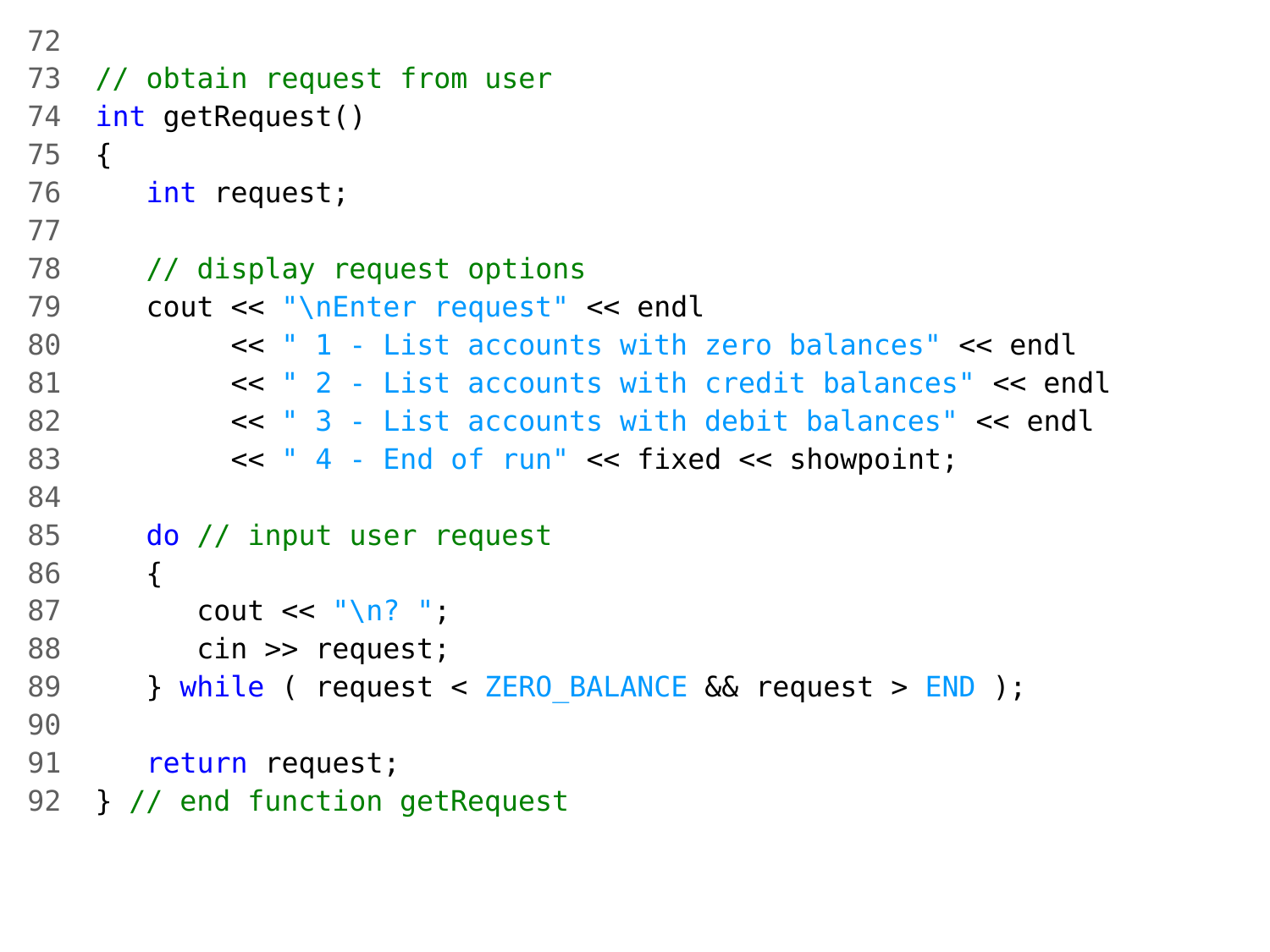

72
73  // obtain request from user
74  int getRequest()
75  {
76     int request;
77
78     // display request options
79     cout << "\nEnter request" << endl
80          << " 1 - List accounts with zero balances" << endl
81          << " 2 - List accounts with credit balances" << endl
82          << " 3 - List accounts with debit balances" << endl
83          << " 4 - End of run" << fixed << showpoint;
84
85     do // input user request
86     {
87        cout << "\n? ";
88        cin >> request;
89     } while ( request < ZERO_BALANCE && request > END );
90
91     return request;
92  } // end function getRequest